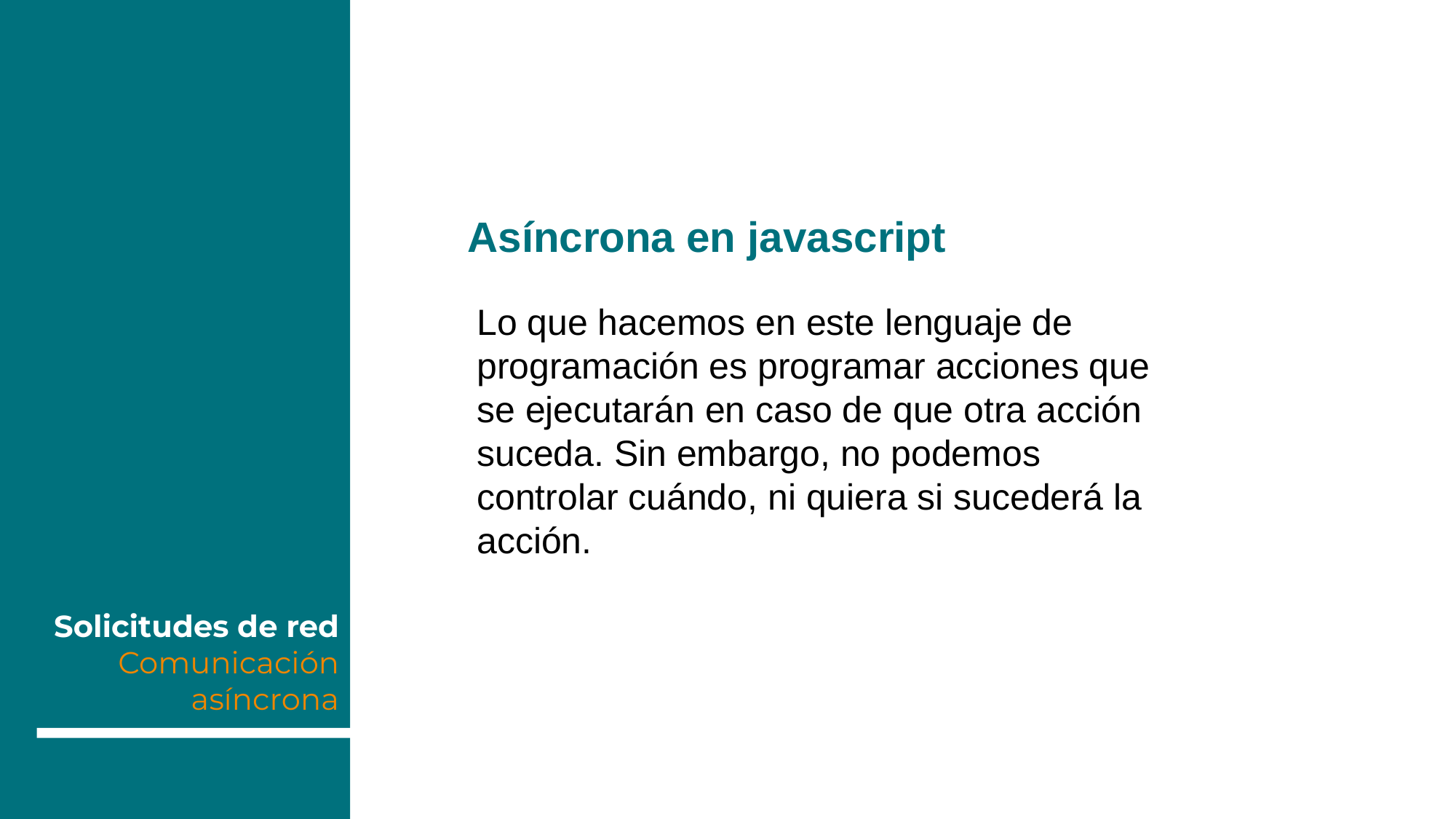

Asíncrona en javascript
Lo que hacemos en este lenguaje de programación es programar acciones que se ejecutarán en caso de que otra acción suceda. Sin embargo, no podemos controlar cuándo, ni quiera si sucederá la acción.
# Solicitudes de red Comunicación asíncrona